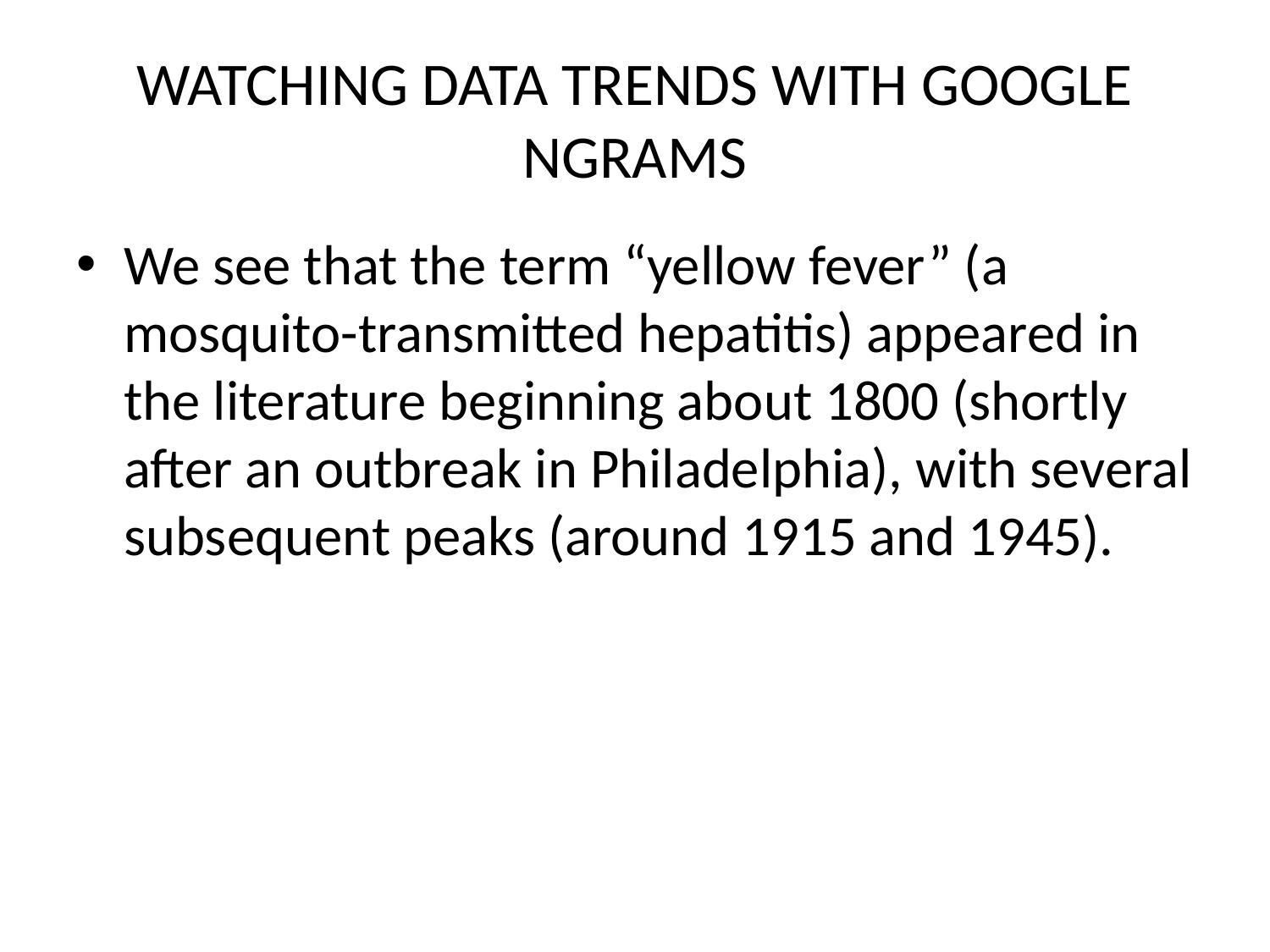

# WATCHING DATA TRENDS WITH GOOGLE NGRAMS
We see that the term “yellow fever” (a mosquito-transmitted hepatitis) appeared in the literature beginning about 1800 (shortly after an outbreak in Philadelphia), with several subsequent peaks (around 1915 and 1945).